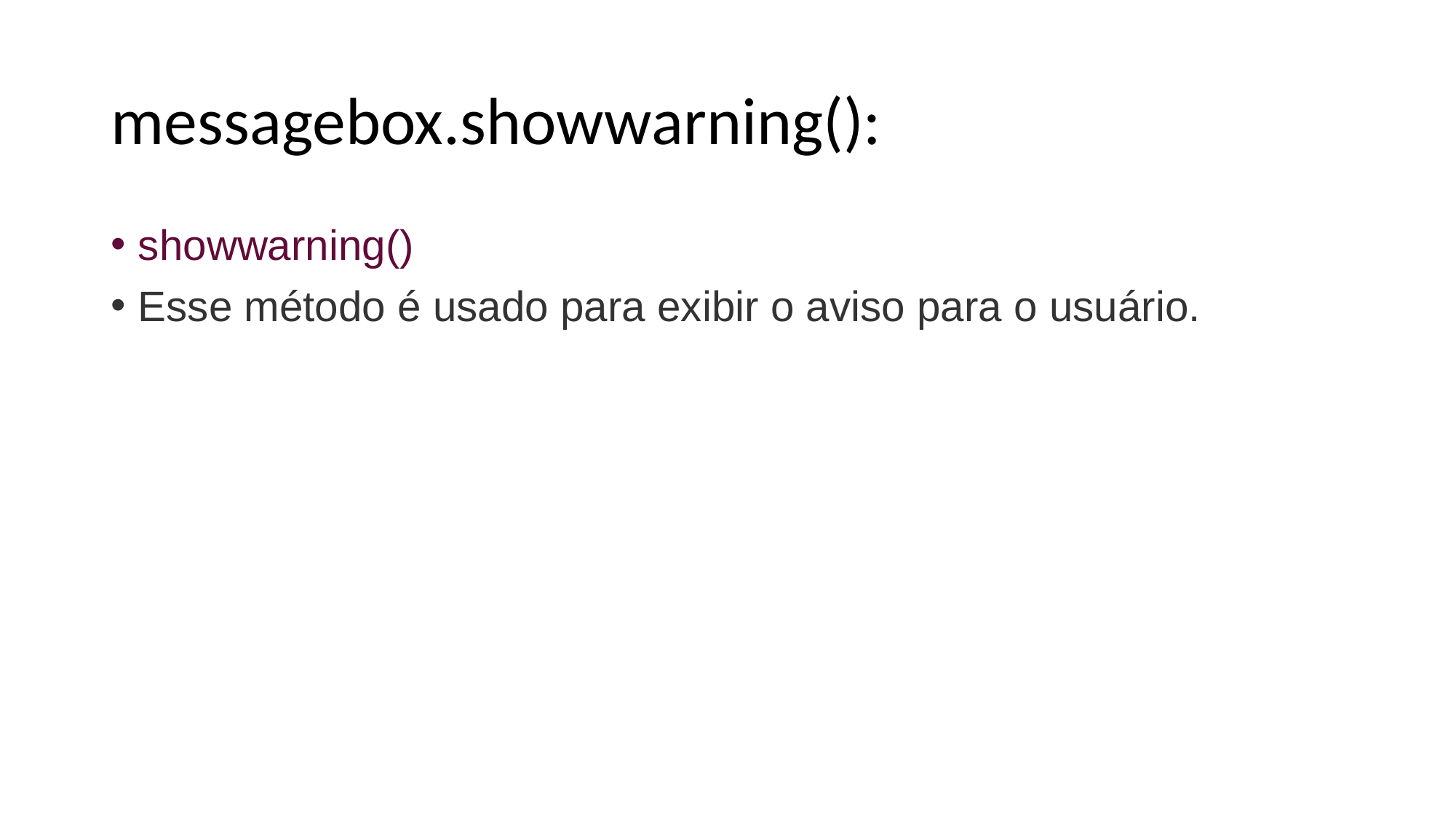

# messagebox.showwarning():
showwarning()
Esse método é usado para exibir o aviso para o usuário.